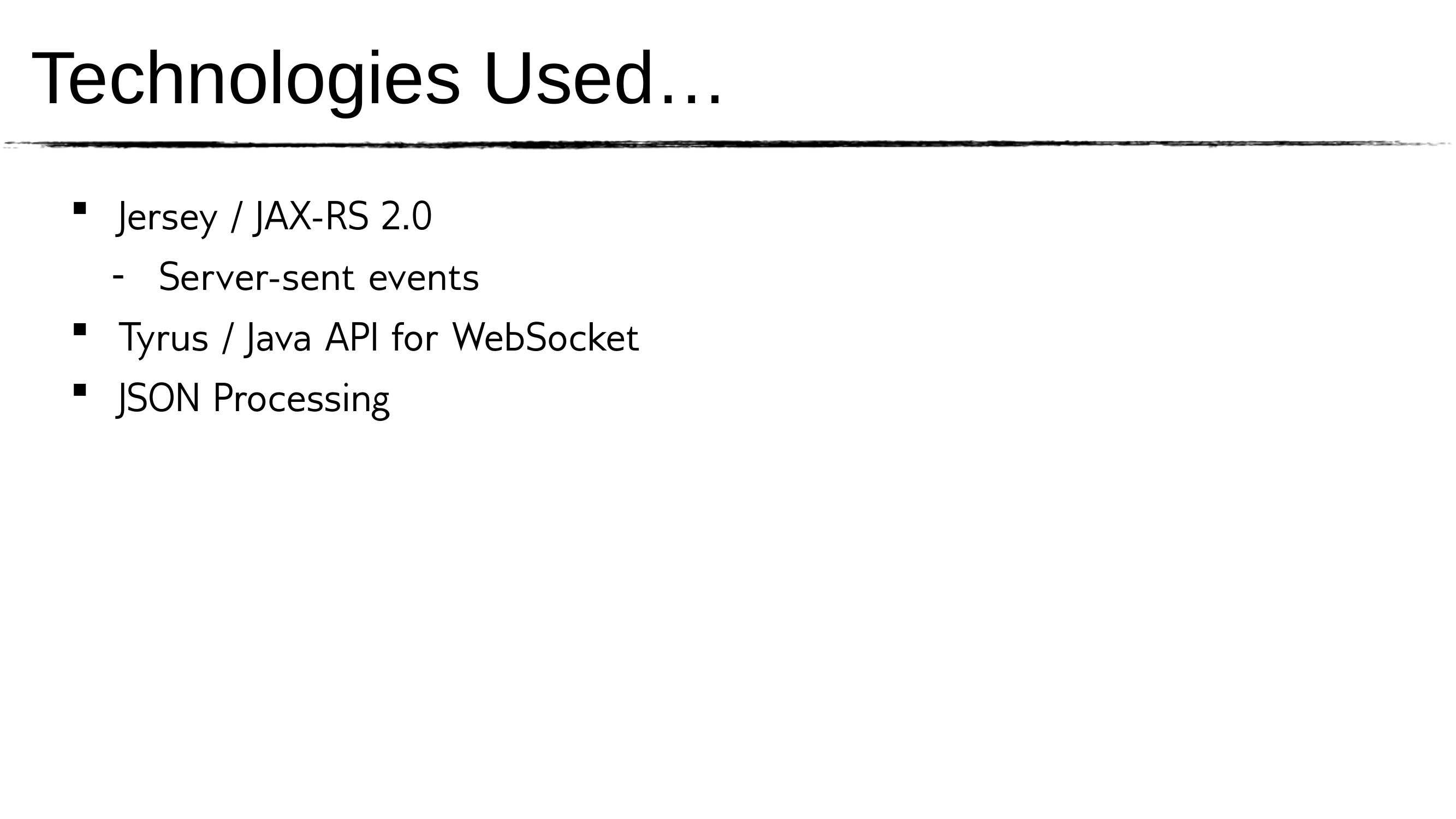

# Technologies Used…
Jersey / JAX-RS 2.0
Server-sent events
Tyrus / Java API for WebSocket
JSON Processing